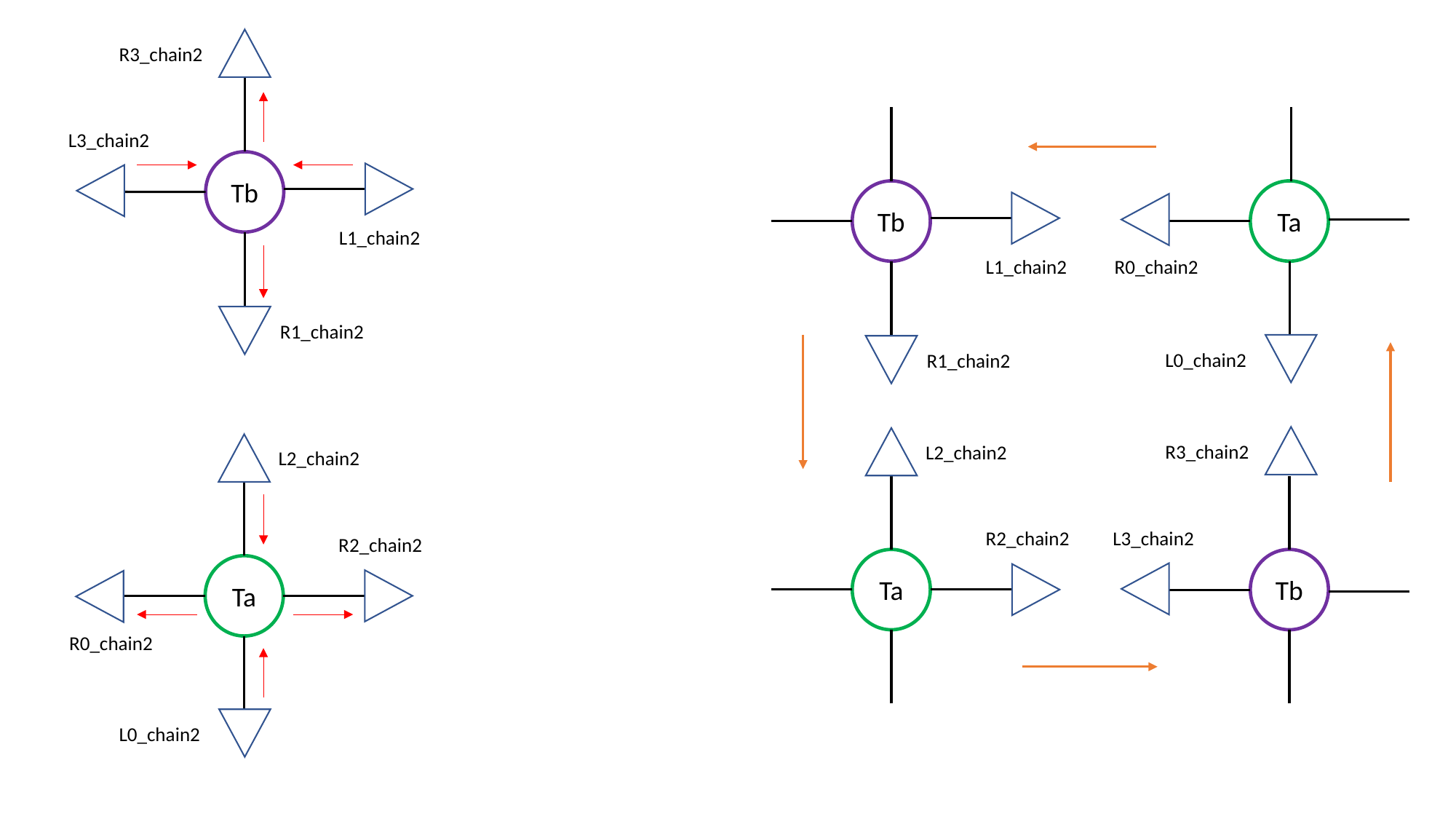

R3_chain2
L3_chain2
Tb

Ta
Tb

L1_chain2
L1_chain2
R0_chain2

R1_chain2

L0_chain2
R1_chain2

R3_chain2
L2_chain2
L2_chain2
L3_chain2
R2_chain2
R2_chain2
Ta
Tb
Ta

R0_chain2

L0_chain2